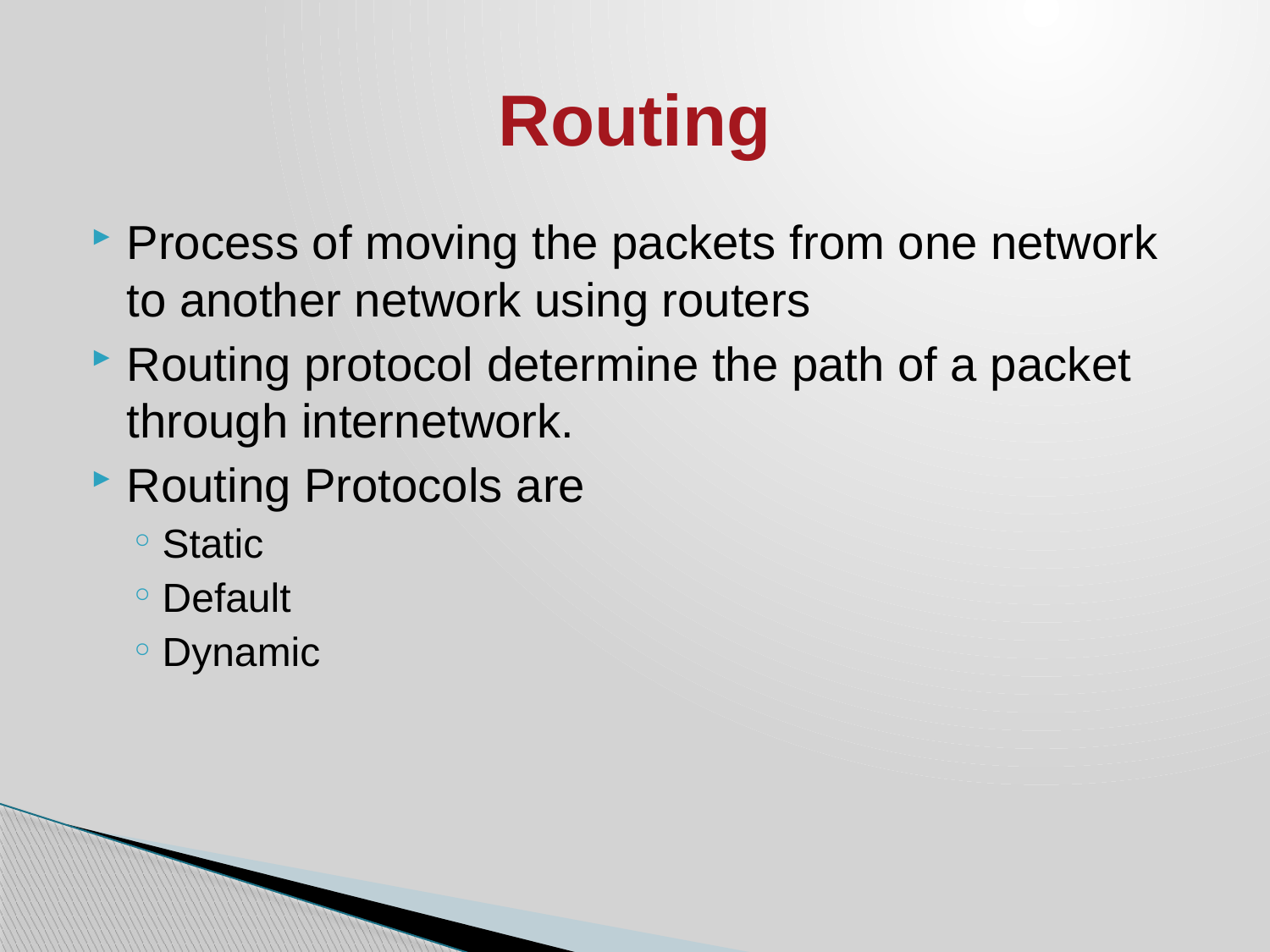

# Routing
Process of moving the packets from one network to another network using routers
Routing protocol determine the path of a packet through internetwork.
Routing Protocols are
Static
Default
Dynamic